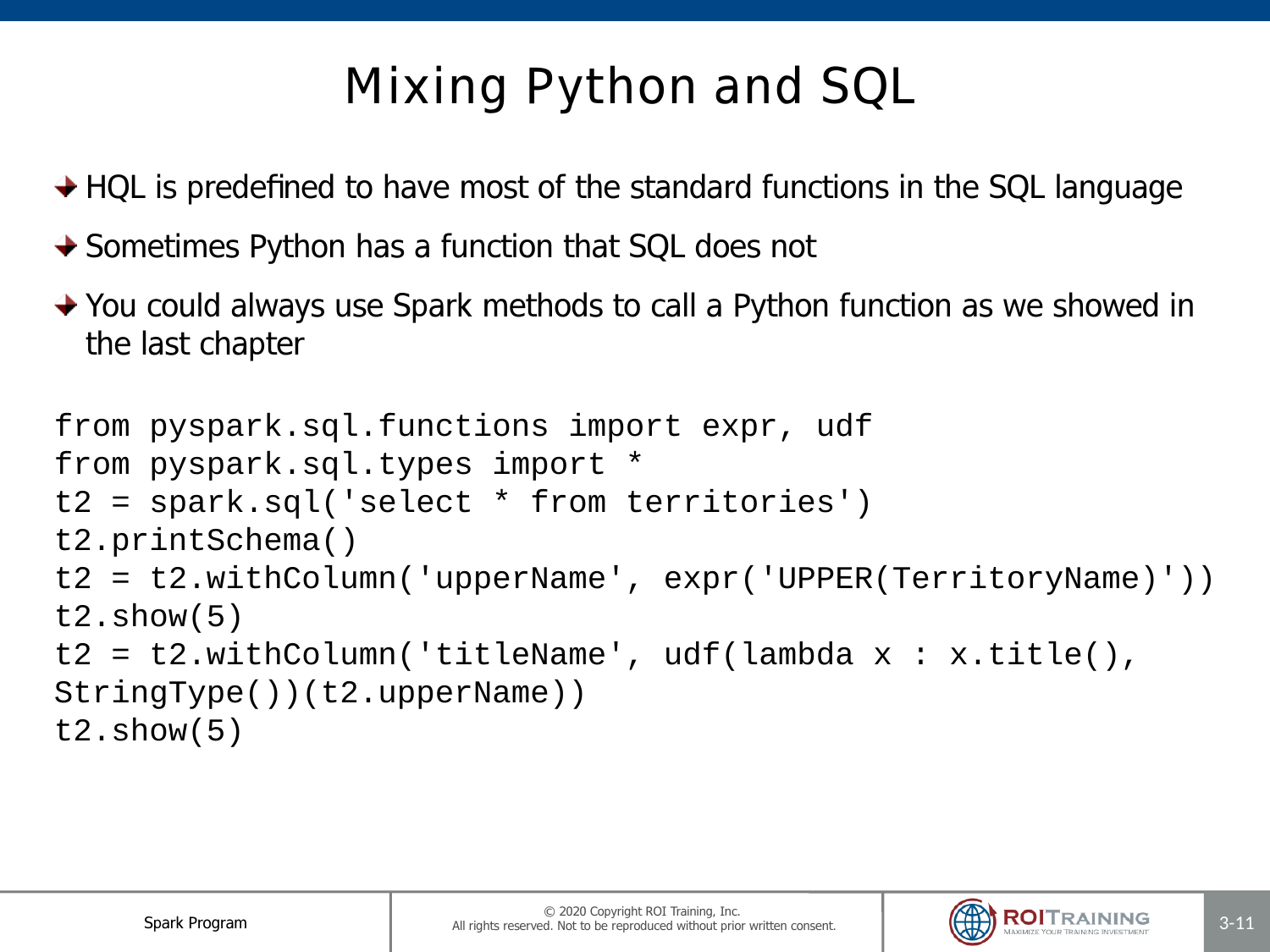

# Mixing Python and SQL
HQL is predefined to have most of the standard functions in the SQL language
Sometimes Python has a function that SQL does not
You could always use Spark methods to call a Python function as we showed in the last chapter
from pyspark.sql.functions import expr, udf
from pyspark.sql.types import *
t2 = spark.sql('select * from territories')
t2.printSchema()
t2 = t2.withColumn('upperName', expr('UPPER(TerritoryName)'))
t2.show(5)
t2 = t2.withColumn('titleName', udf(lambda x : x.title(), StringType())(t2.upperName))
t2.show(5)